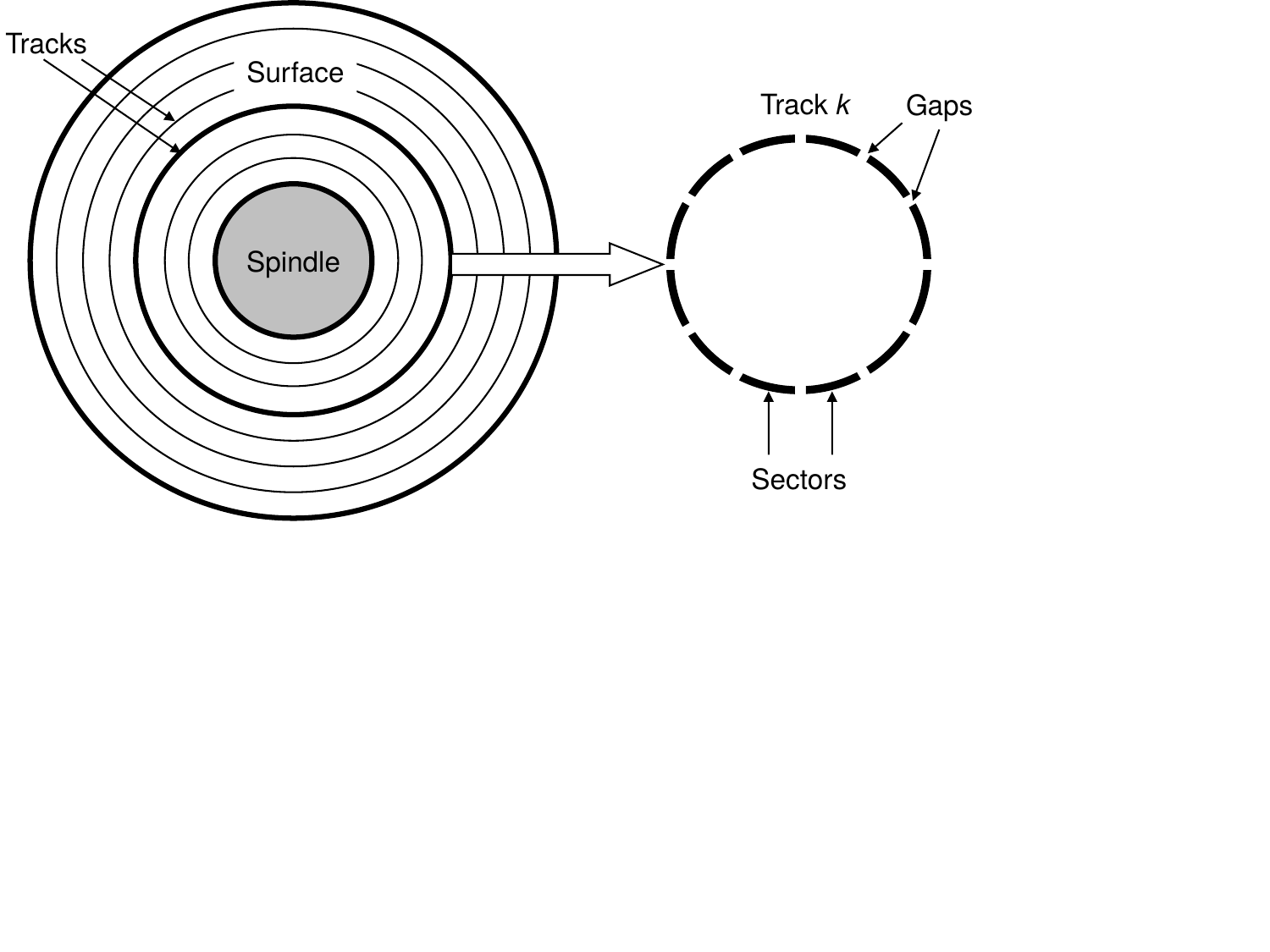

Tracks

Surface

Track k

Gaps

Spindle

Sectors